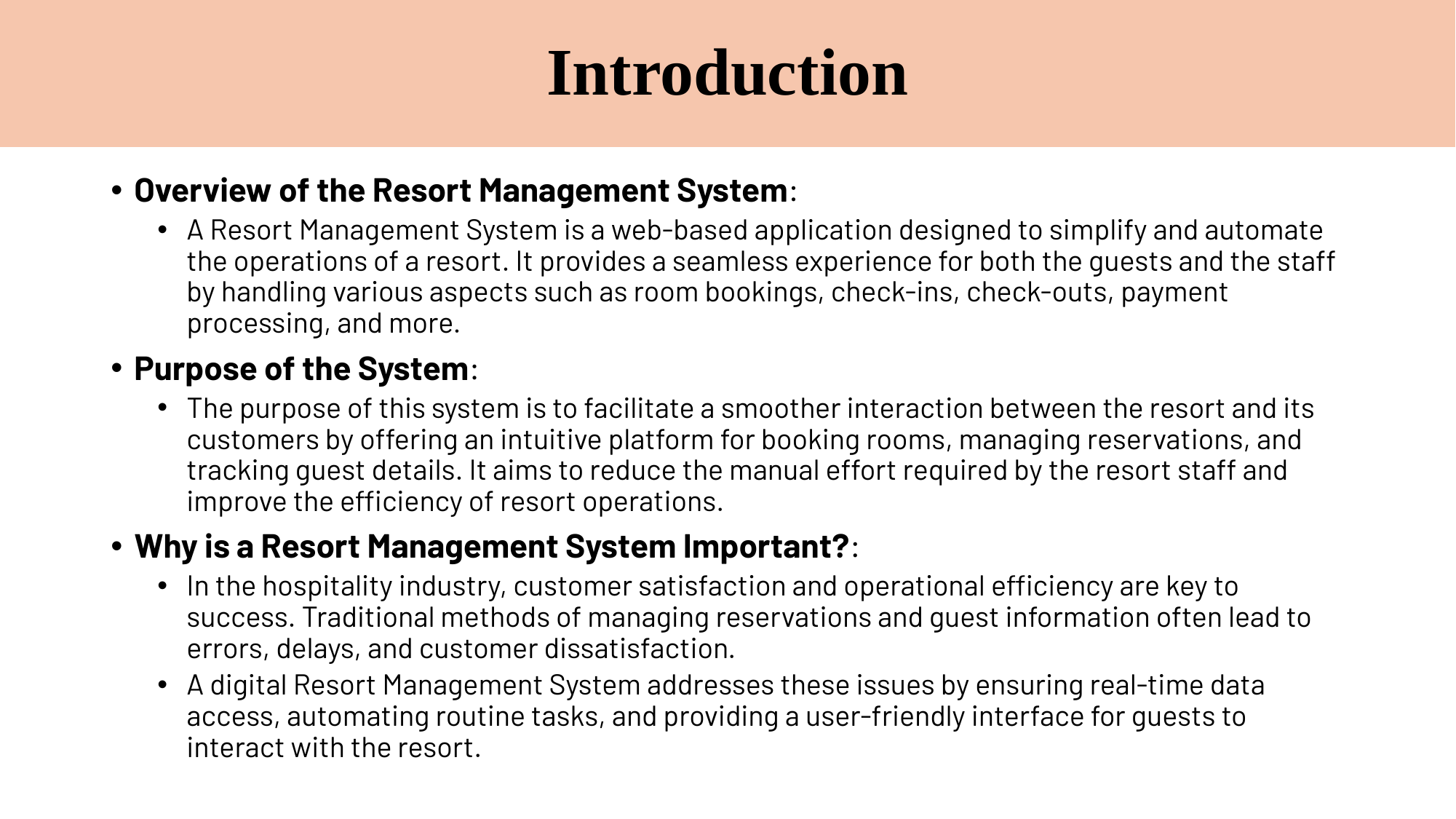

# Introduction
Overview of the Resort Management System:
A Resort Management System is a web-based application designed to simplify and automate the operations of a resort. It provides a seamless experience for both the guests and the staff by handling various aspects such as room bookings, check-ins, check-outs, payment processing, and more.
Purpose of the System:
The purpose of this system is to facilitate a smoother interaction between the resort and its customers by offering an intuitive platform for booking rooms, managing reservations, and tracking guest details. It aims to reduce the manual effort required by the resort staff and improve the efficiency of resort operations.
Why is a Resort Management System Important?:
In the hospitality industry, customer satisfaction and operational efficiency are key to success. Traditional methods of managing reservations and guest information often lead to errors, delays, and customer dissatisfaction.
A digital Resort Management System addresses these issues by ensuring real-time data access, automating routine tasks, and providing a user-friendly interface for guests to interact with the resort.